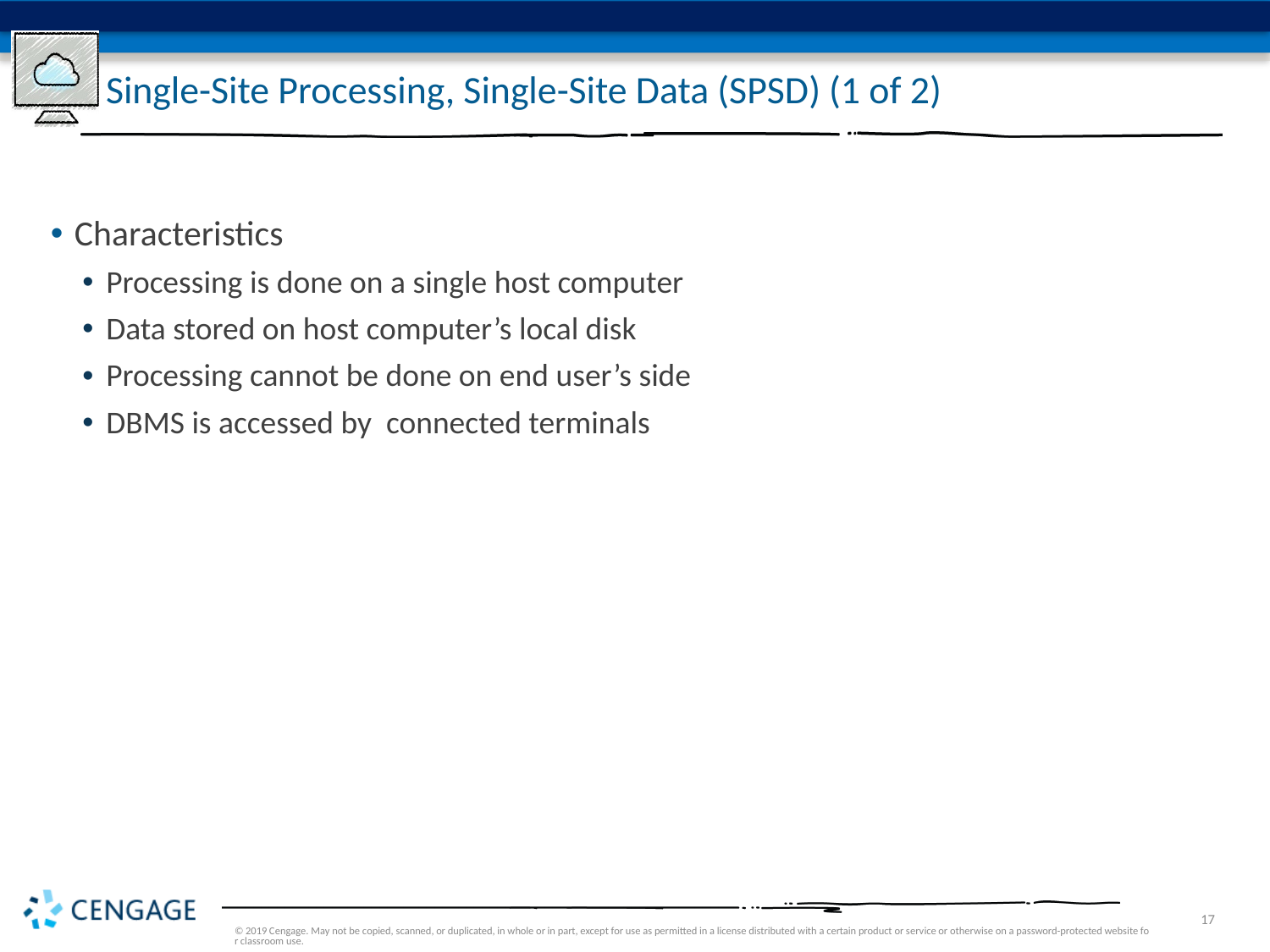

# Single-Site Processing, Single-Site Data (SPSD) (1 of 2)
Characteristics
Processing is done on a single host computer
Data stored on host computer’s local disk
Processing cannot be done on end user’s side
DBMS is accessed by  connected terminals
© 2019 Cengage. May not be copied, scanned, or duplicated, in whole or in part, except for use as permitted in a license distributed with a certain product or service or otherwise on a password-protected website for classroom use.